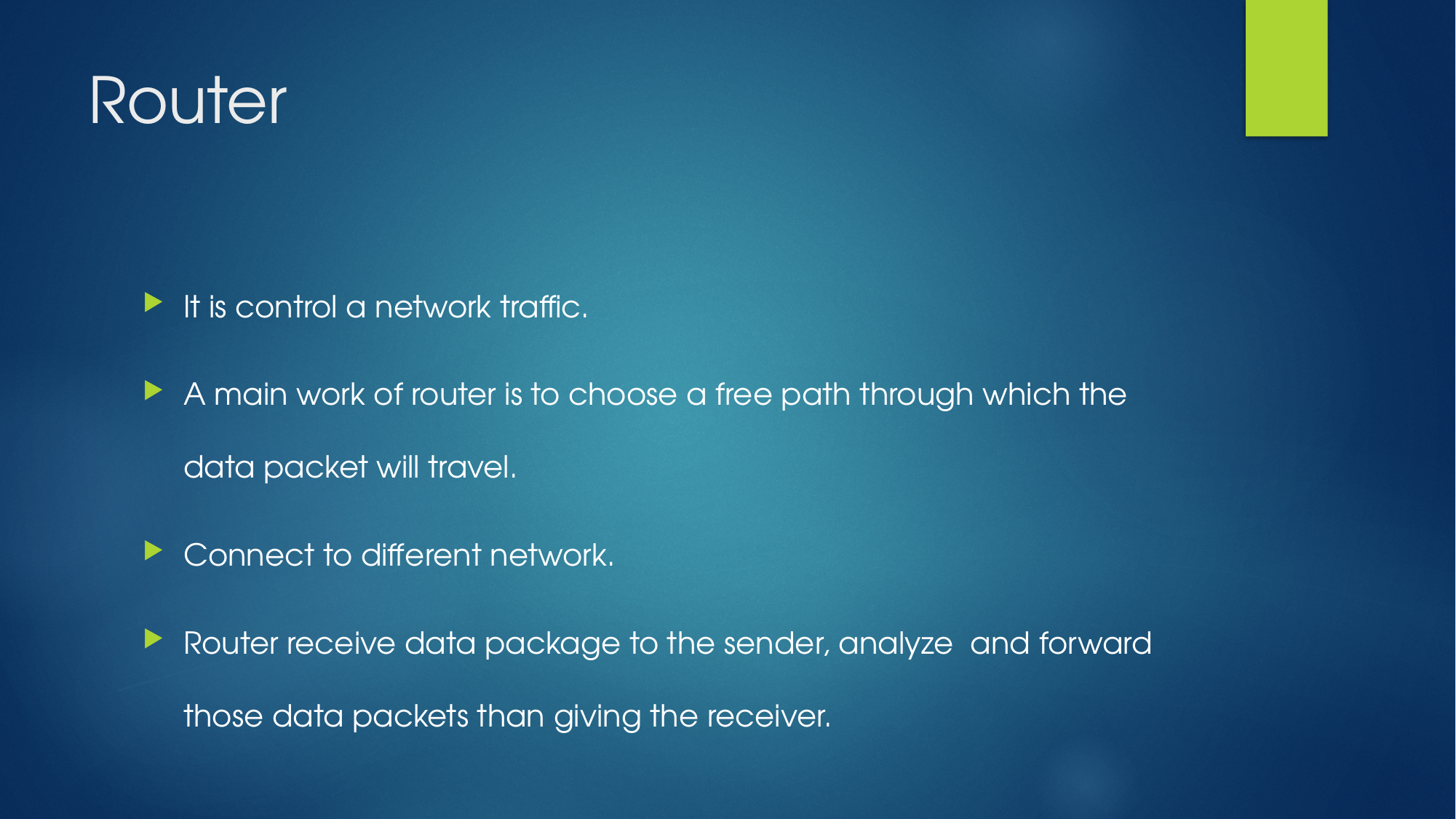

# Router
It is control a network traffic.
A main work of router is to choose a free path through which the data packet will travel.
Connect to different network.
Router receive data package to the sender, analyze  and forward those data packets than giving the receiver.